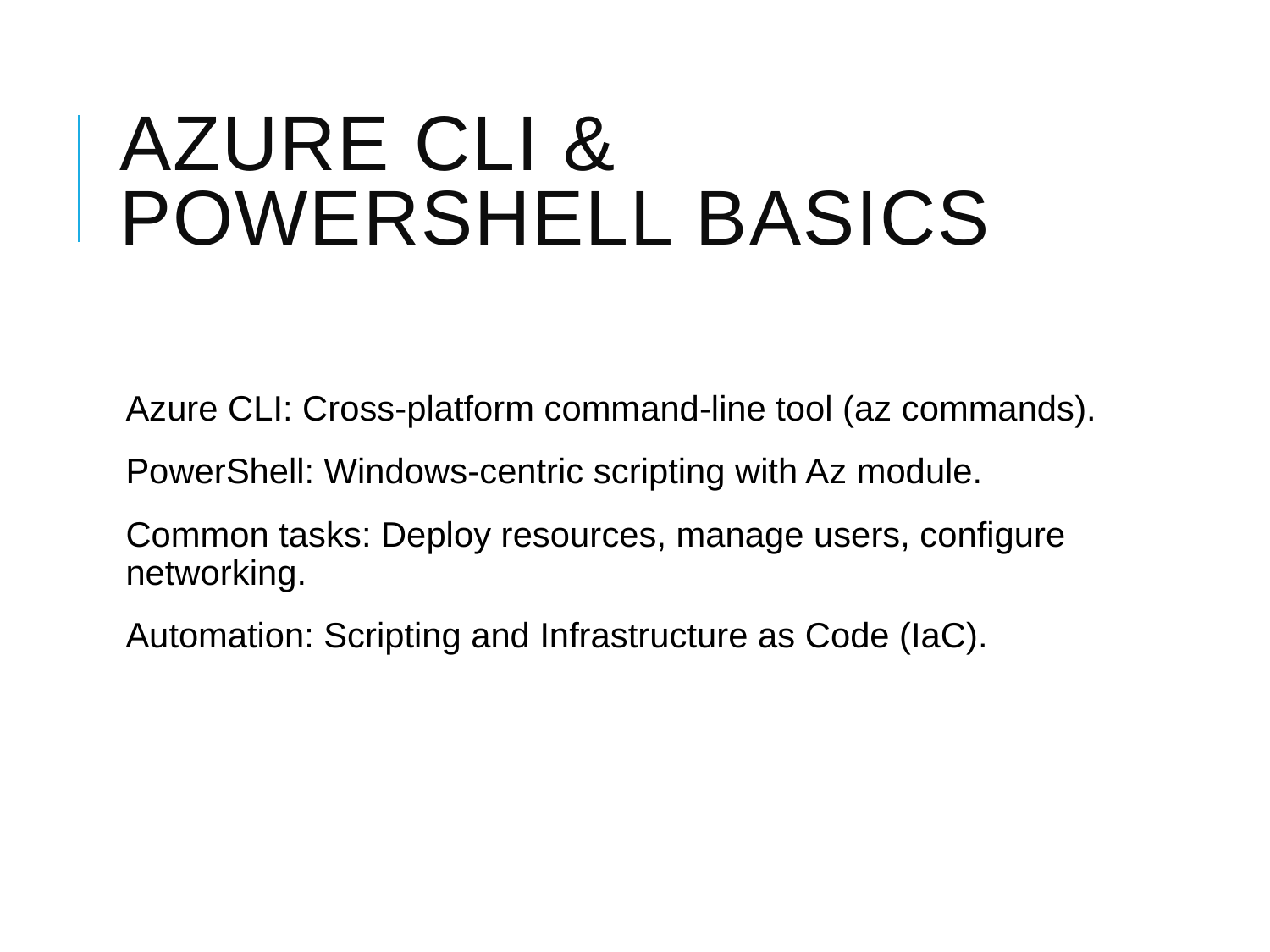

# Azure CLI & PowerShell Basics

Azure CLI: Cross-platform command-line tool (az commands).
PowerShell: Windows-centric scripting with Az module.
Common tasks: Deploy resources, manage users, configure networking.
Automation: Scripting and Infrastructure as Code (IaC).